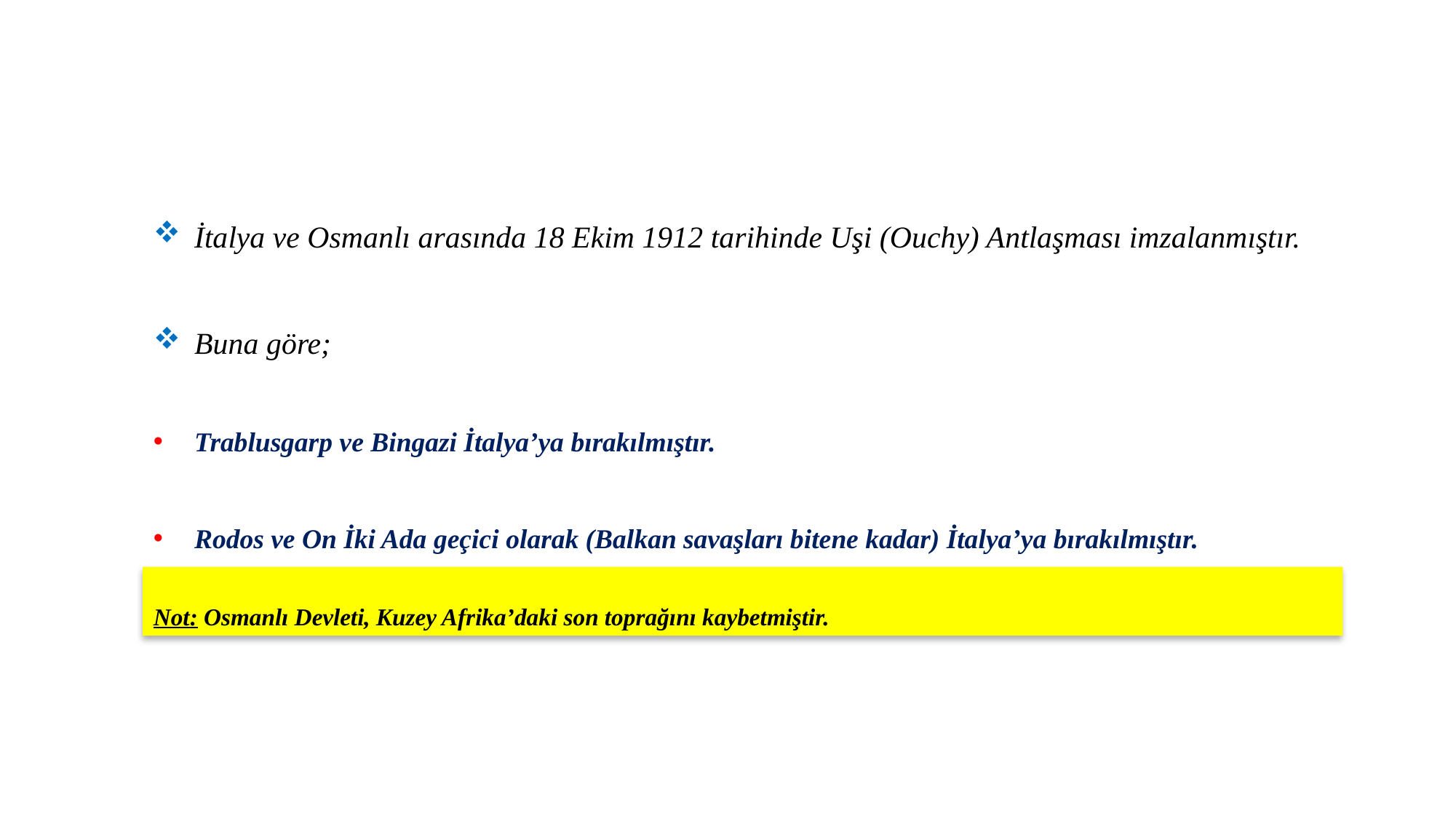

İtalya ve Osmanlı arasında 18 Ekim 1912 tarihinde Uşi (Ouchy) Antlaşması imzalanmıştır.
Buna göre;
Trablusgarp ve Bingazi İtalya’ya bırakılmıştır.
Rodos ve On İki Ada geçici olarak (Balkan savaşları bitene kadar) İtalya’ya bırakılmıştır.

Not: Osmanlı Devleti, Kuzey Afrika’daki son toprağını kaybetmiştir.